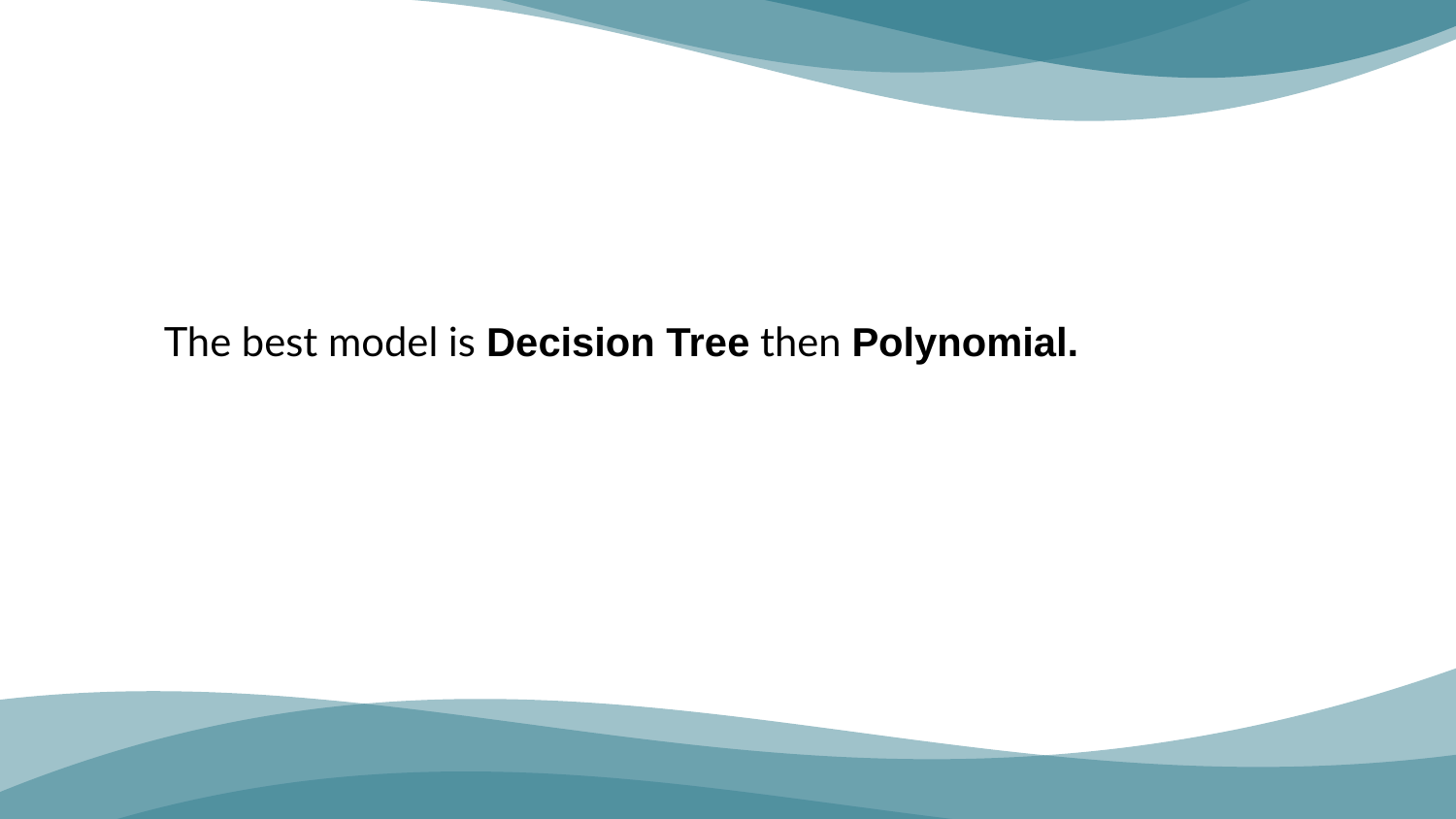

The best model is Decision Tree then Polynomial.